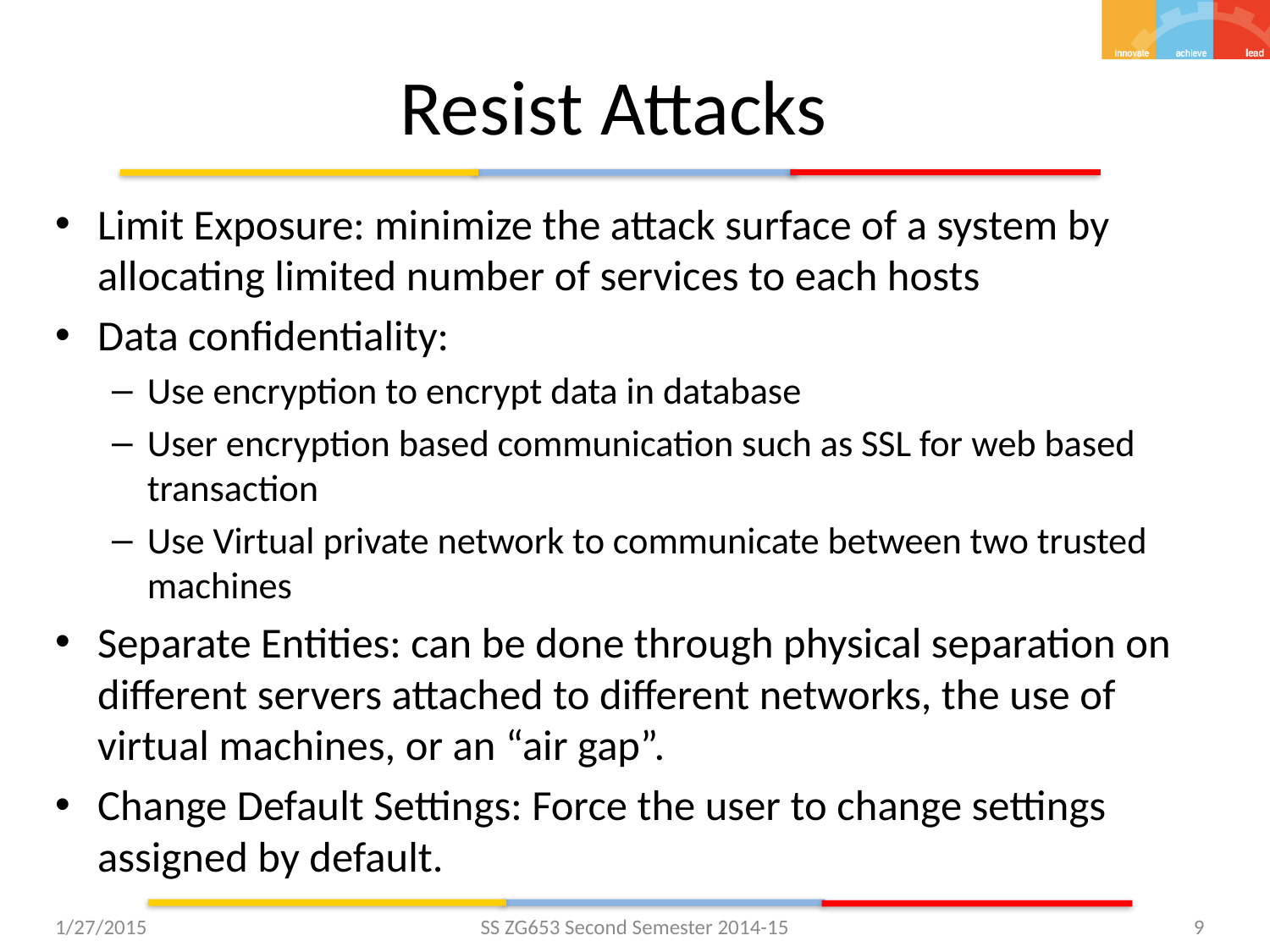

# Resist Attacks
Limit Exposure: minimize the attack surface of a system by allocating limited number of services to each hosts
Data confidentiality:
Use encryption to encrypt data in database
User encryption based communication such as SSL for web based transaction
Use Virtual private network to communicate between two trusted machines
Separate Entities: can be done through physical separation on different servers attached to different networks, the use of virtual machines, or an “air gap”.
Change Default Settings: Force the user to change settings assigned by default.

1/27/2015
SS ZG653 Second Semester 2014-15
9